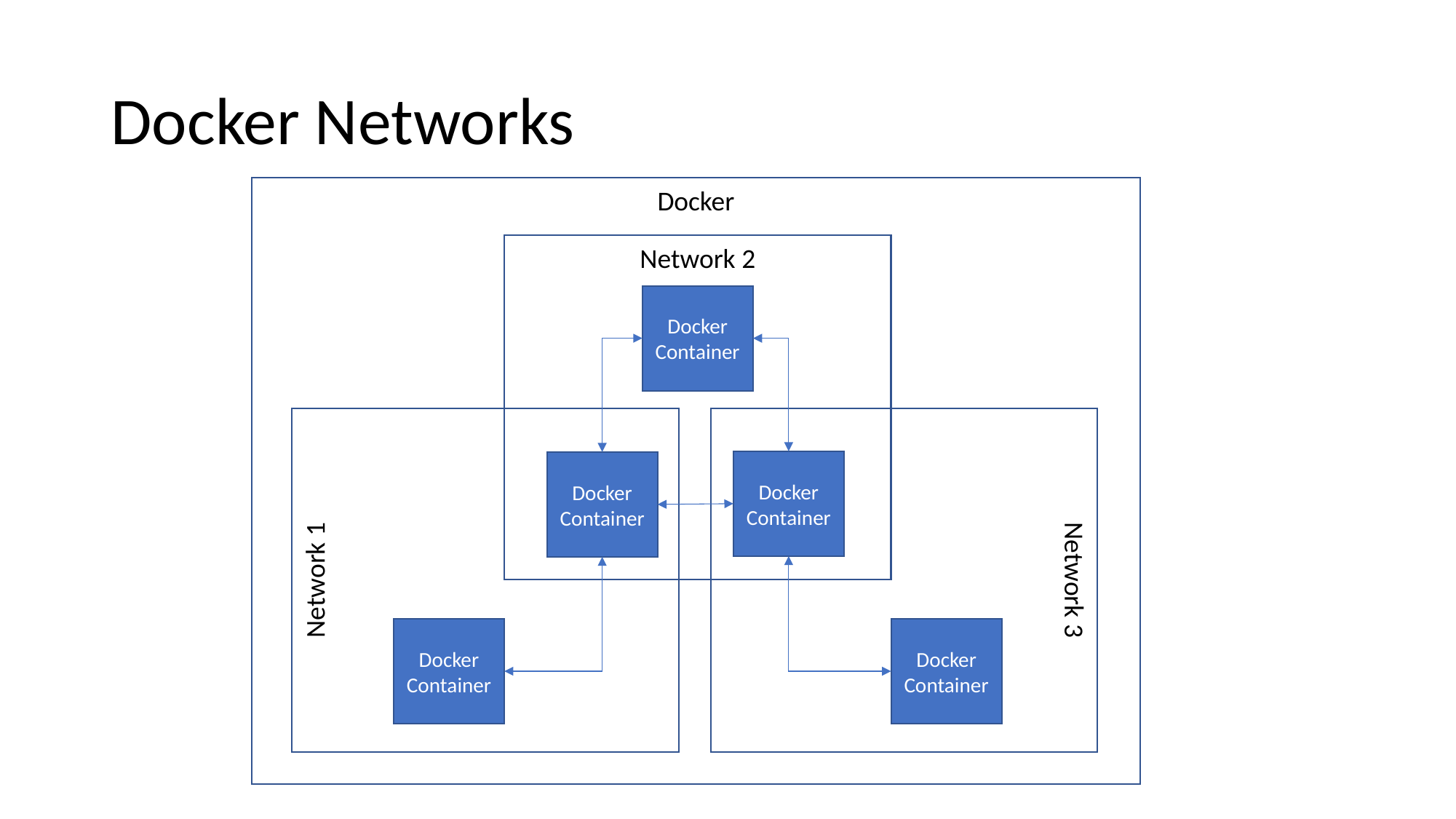

# Docker Networks
Docker
Network 2
Docker Container
Network 3
Network 1
Docker Container
Docker Container
Docker Container
Docker Container